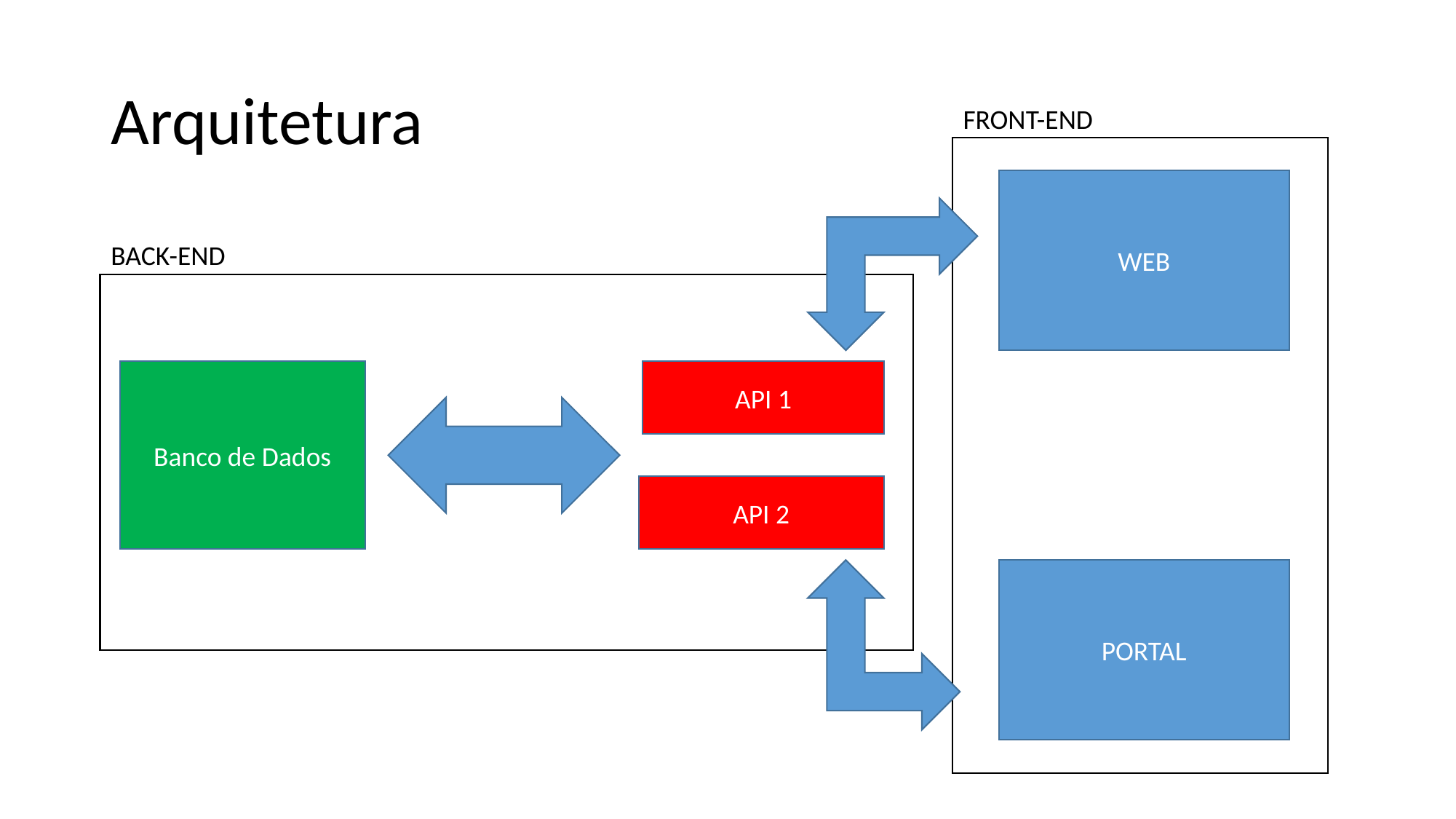

# Arquitetura
FRONT-END

WEB

BACK-END

Banco de Dados
API 1

API 2

PORTAL